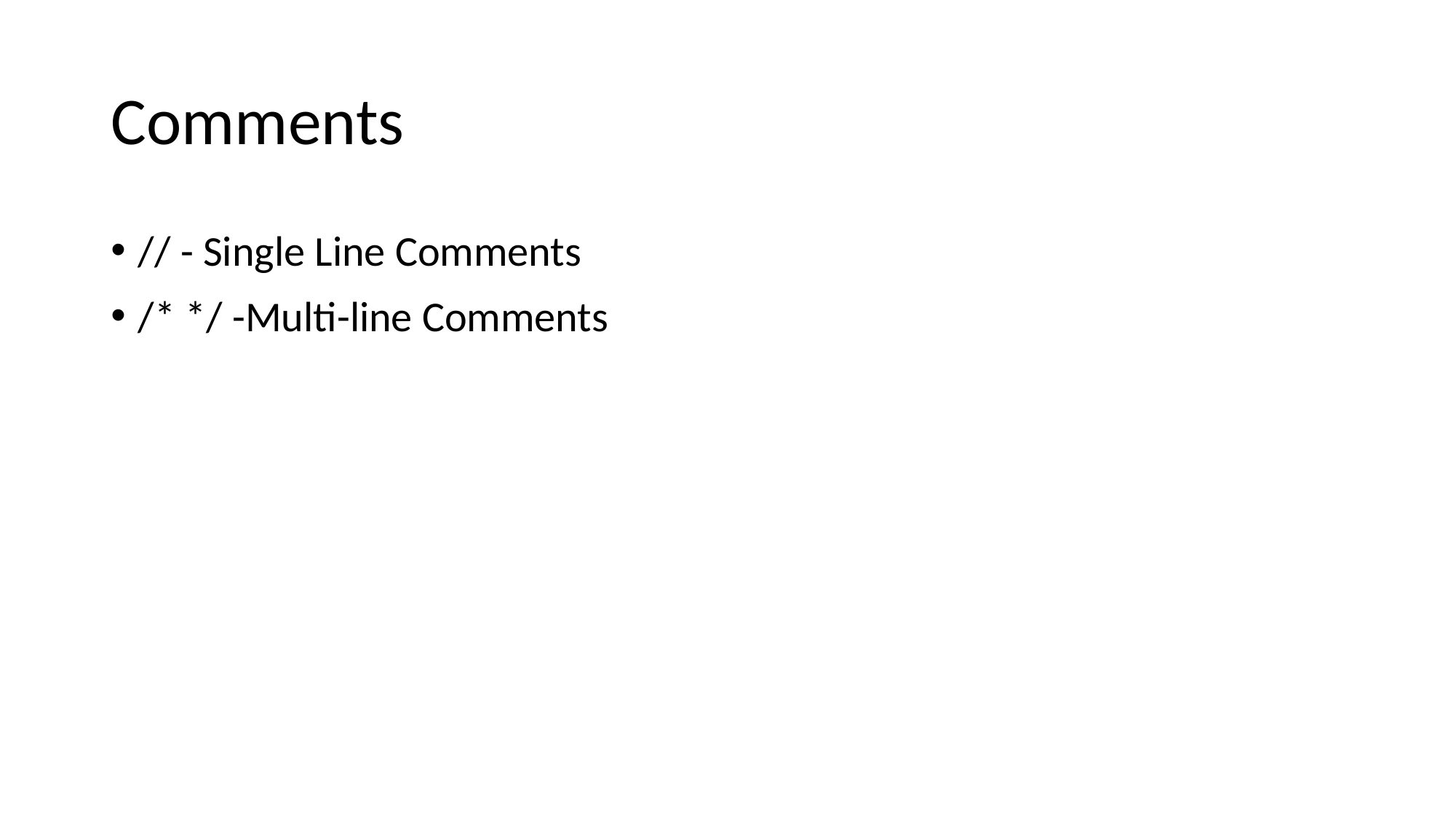

# Comments
// - Single Line Comments
/* */ -Multi-line Comments